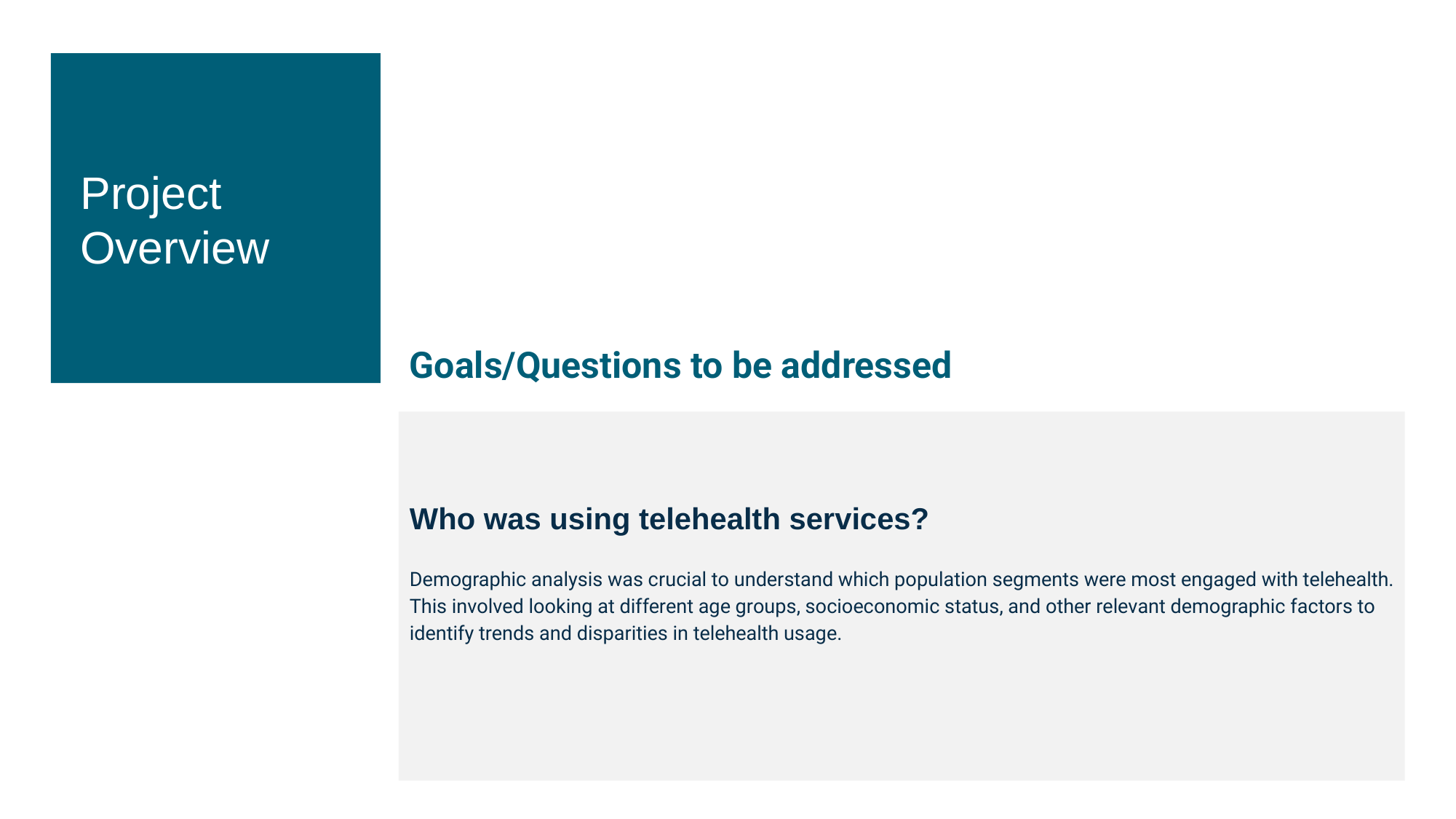

Project Overview
Goals/Questions to be addressed

Who was using telehealth services?

Demographic analysis was crucial to understand which population segments were most engaged with telehealth.  This involved looking at different age groups, socioeconomic status, and other relevant demographic factors to identify trends and disparities in telehealth usage.